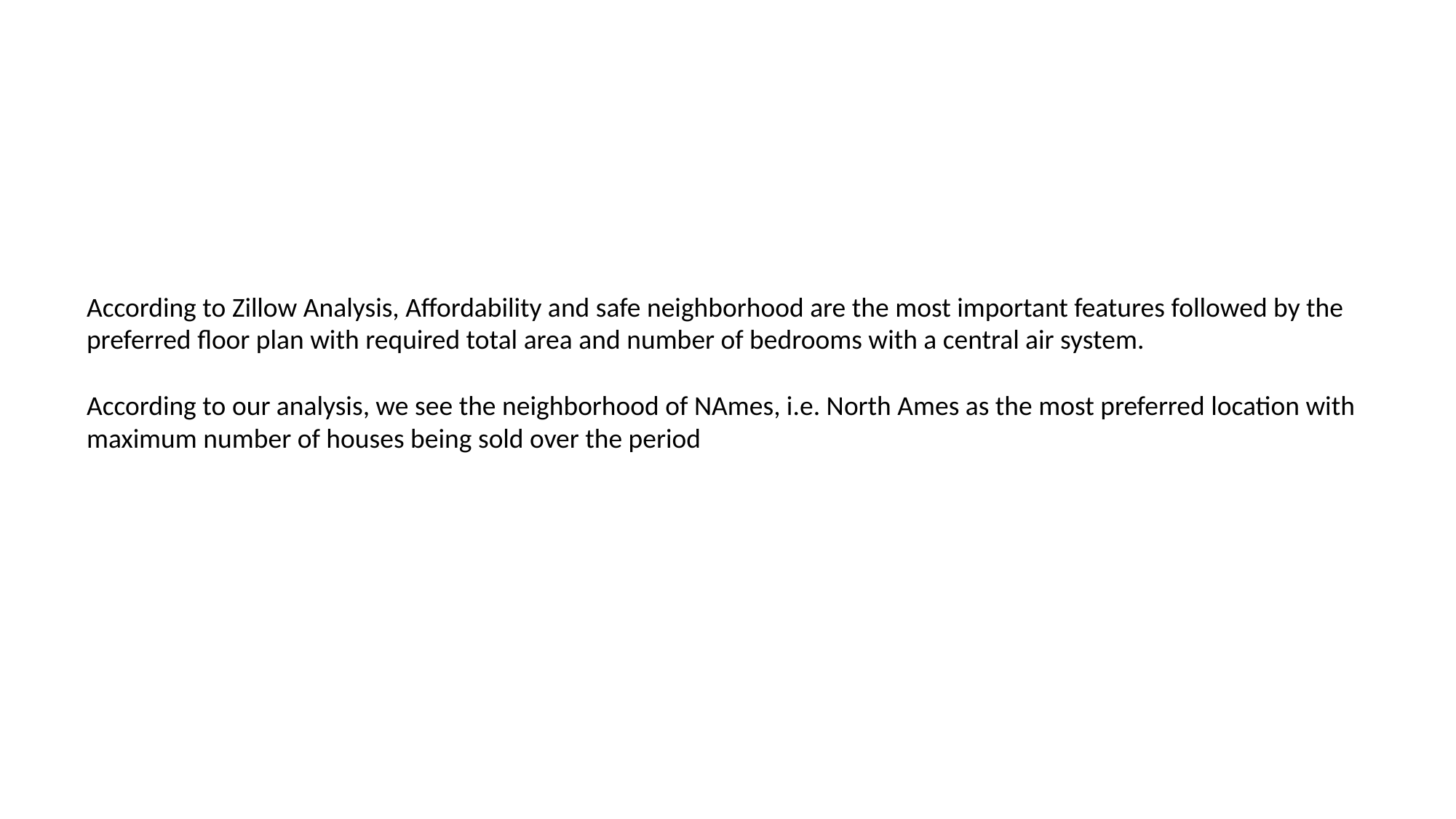

According to Zillow Analysis, Affordability and safe neighborhood are the most important features followed by the preferred floor plan with required total area and number of bedrooms with a central air system.

According to our analysis, we see the neighborhood of NAmes, i.e. North Ames as the most preferred location with maximum number of houses being sold over the period